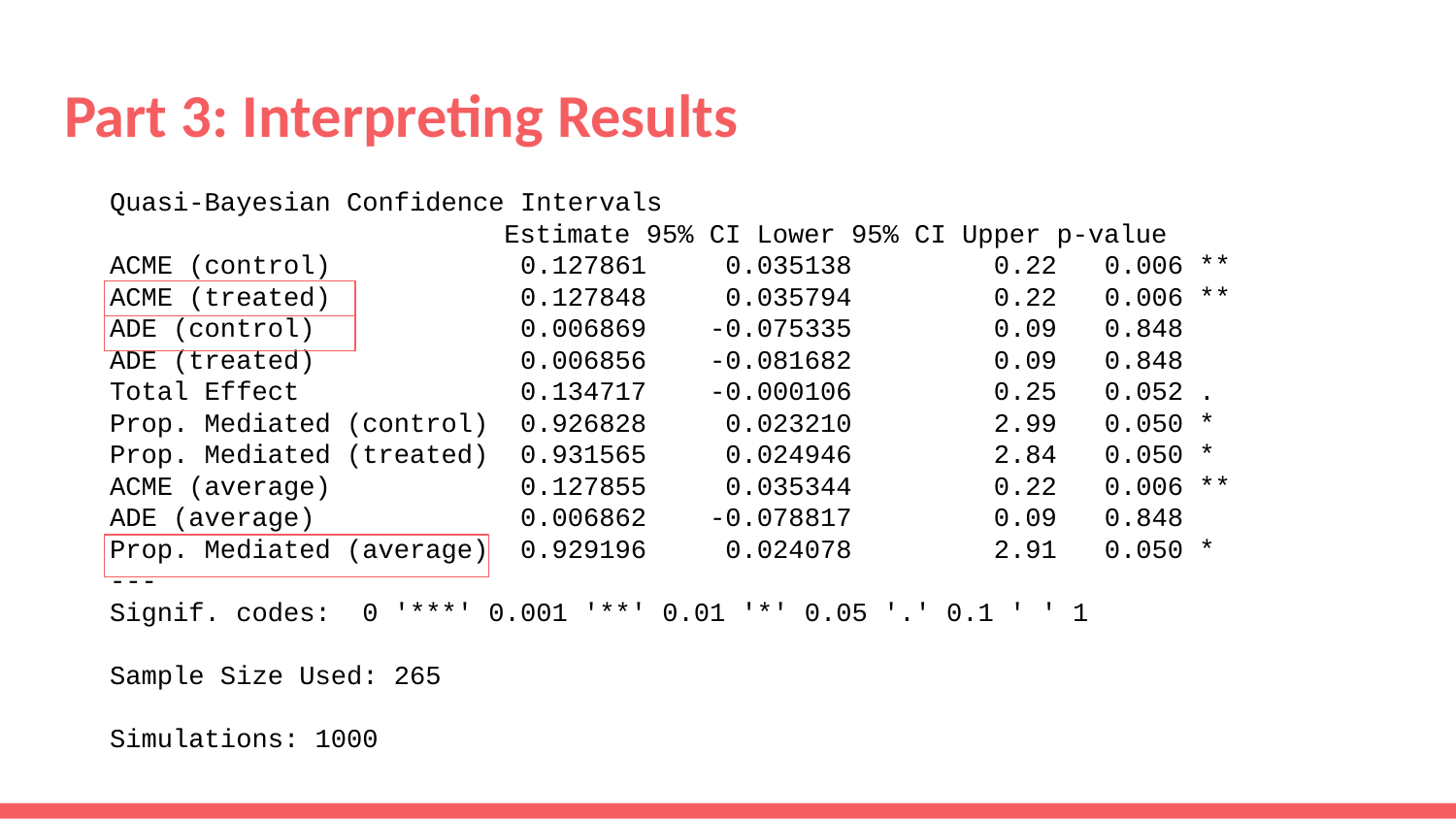

# Part 3: Interpreting Results
 Quasi-Bayesian Confidence Intervals
                          Estimate 95% CI Lower 95% CI Upper p-value
 ACME (control)            0.127861     0.035138         0.22   0.006 **
 ACME (treated)            0.127848     0.035794         0.22   0.006 **
 ADE (control)             0.006869    -0.075335         0.09   0.848
 ADE (treated)             0.006856    -0.081682         0.09   0.848
 Total Effect              0.134717    -0.000106         0.25   0.052 .
 Prop. Mediated (control)  0.926828     0.023210         2.99   0.050 *
 Prop. Mediated (treated)  0.931565     0.024946         2.84   0.050 *
 ACME (average)            0.127855     0.035344         0.22   0.006 **
 ADE (average)             0.006862    -0.078817         0.09   0.848
 Prop. Mediated (average)  0.929196     0.024078         2.91   0.050 *
 ---
 Signif. codes:  0 '***' 0.001 '**' 0.01 '*' 0.05 '.' 0.1 ' ' 1

 Sample Size Used: 265

 Simulations: 1000